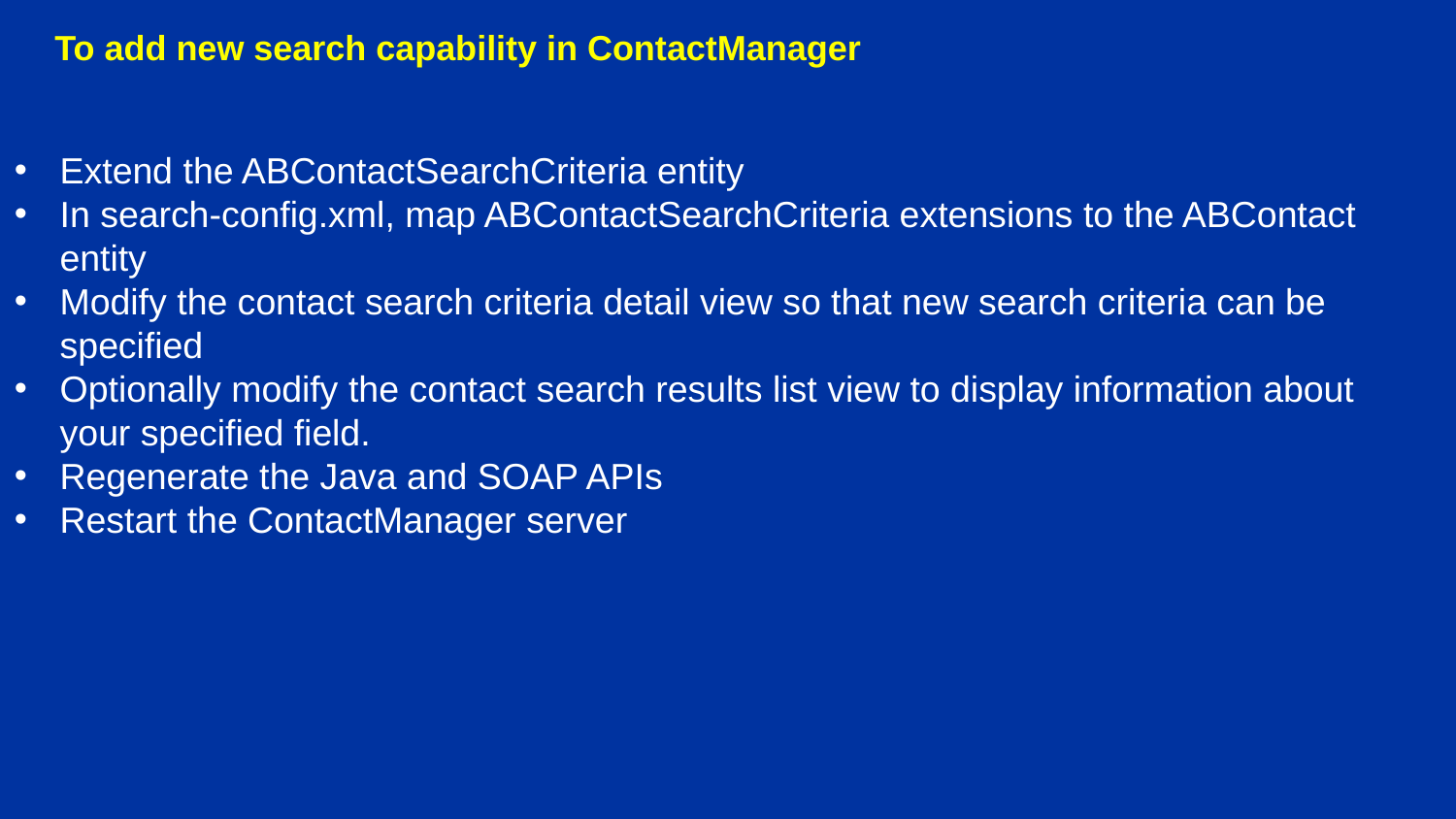

To add new search capability in ContactManager

Extend the ABContactSearchCriteria entity
In search-config.xml, map ABContactSearchCriteria extensions to the ABContact entity
Modify the contact search criteria detail view so that new search criteria can be specified
Optionally modify the contact search results list view to display information about your specified field.
Regenerate the Java and SOAP APIs
Restart the ContactManager server